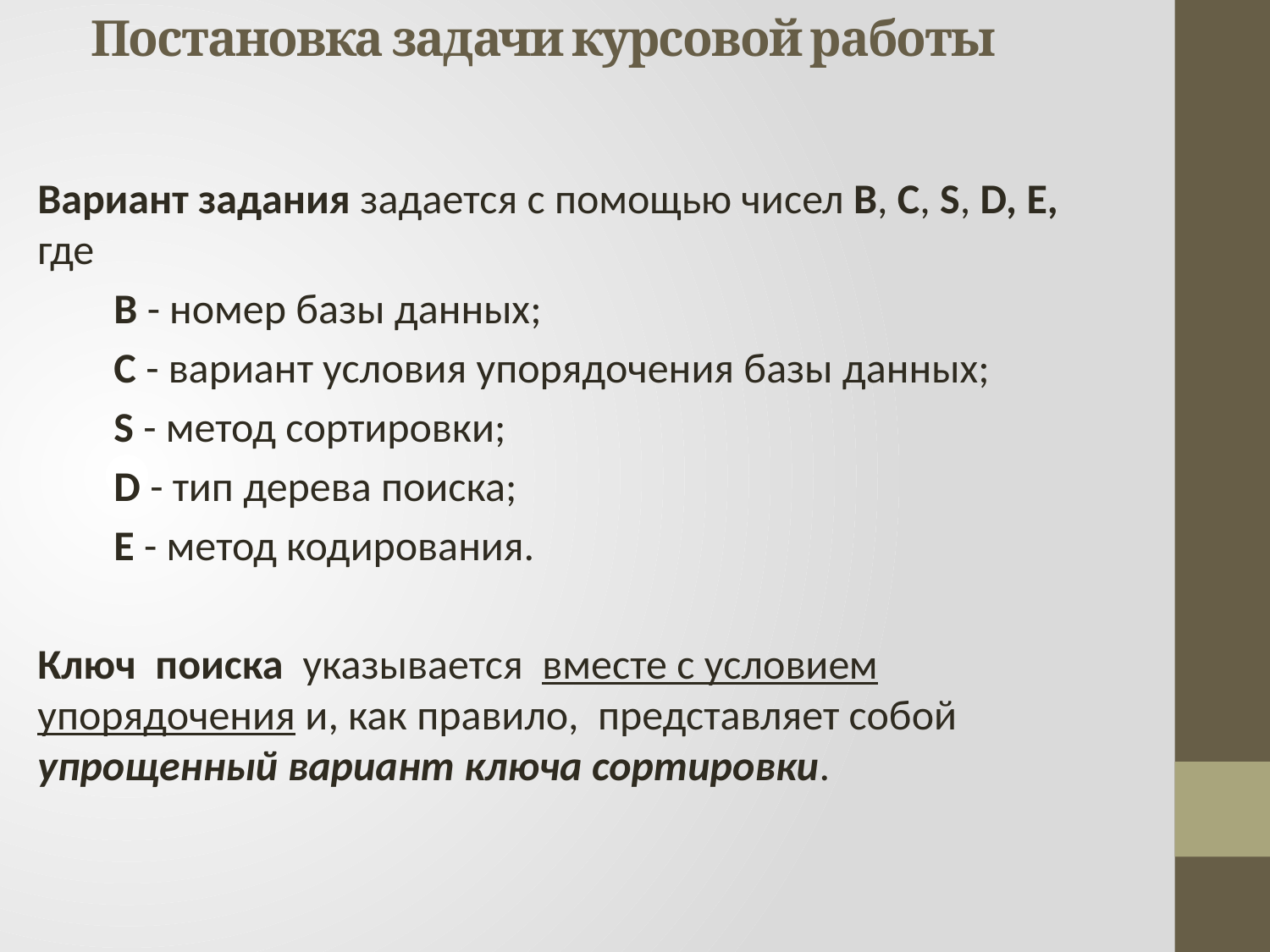

Вариант задания задается с помощью чисел B, C, S, D, E,  где
        B - номер базы данных;
        C - вариант условия упорядочения базы данных;
        S - метод сортировки;
        D - тип дерева поиска;
        E - метод кодирования.

Ключ  поиска  указывается  вместе с условием упорядочения и, как правило,  представляет собой упрощенный вариант ключа сортировки.

# Постановка задачи курсовой работы